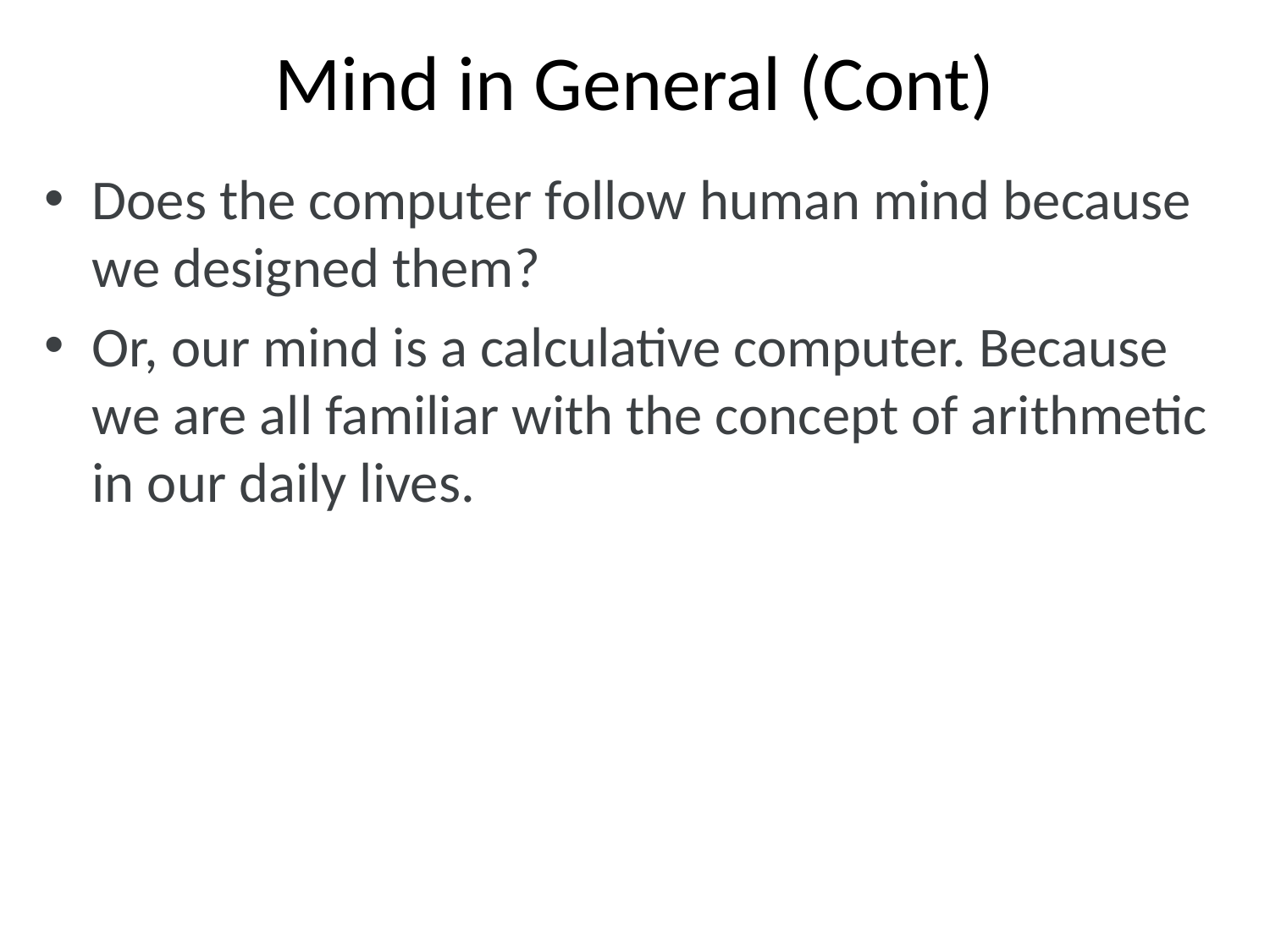

# Mind in General (Cont)
Does the computer follow human mind because we designed them?
Or, our mind is a calculative computer. Because we are all familiar with the concept of arithmetic in our daily lives.